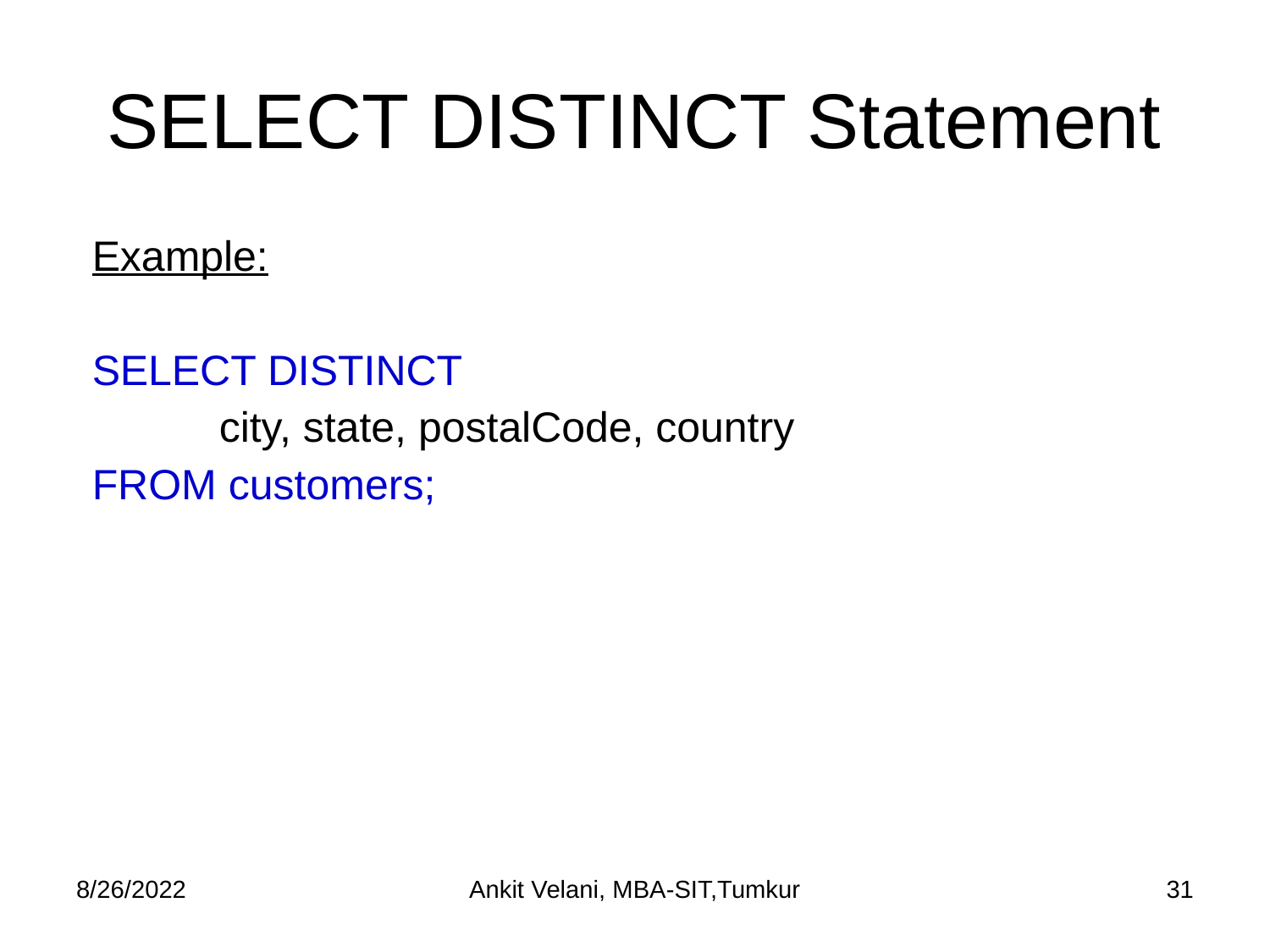

# SELECT DISTINCT Statement
Example:

SELECT DISTINCT
	city, state, postalCode, country
FROM customers;

8/26/2022
Ankit Velani, MBA-SIT,Tumkur
31